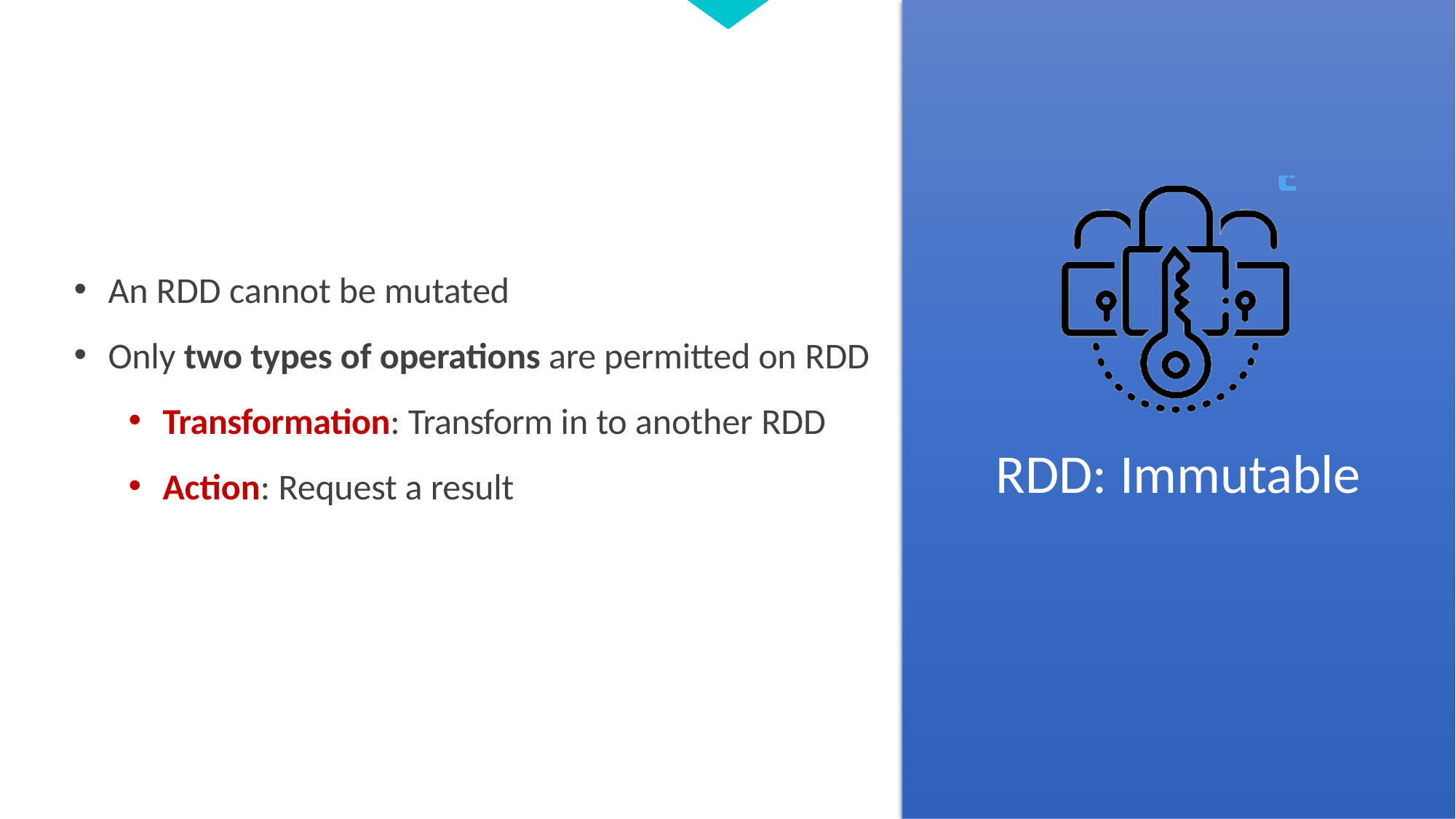

An RDD cannot be mutated
Only two types of operations are permitted on RDD
Transformation: Transform in to another RDD
Action: Request a result

RDD: Immutable